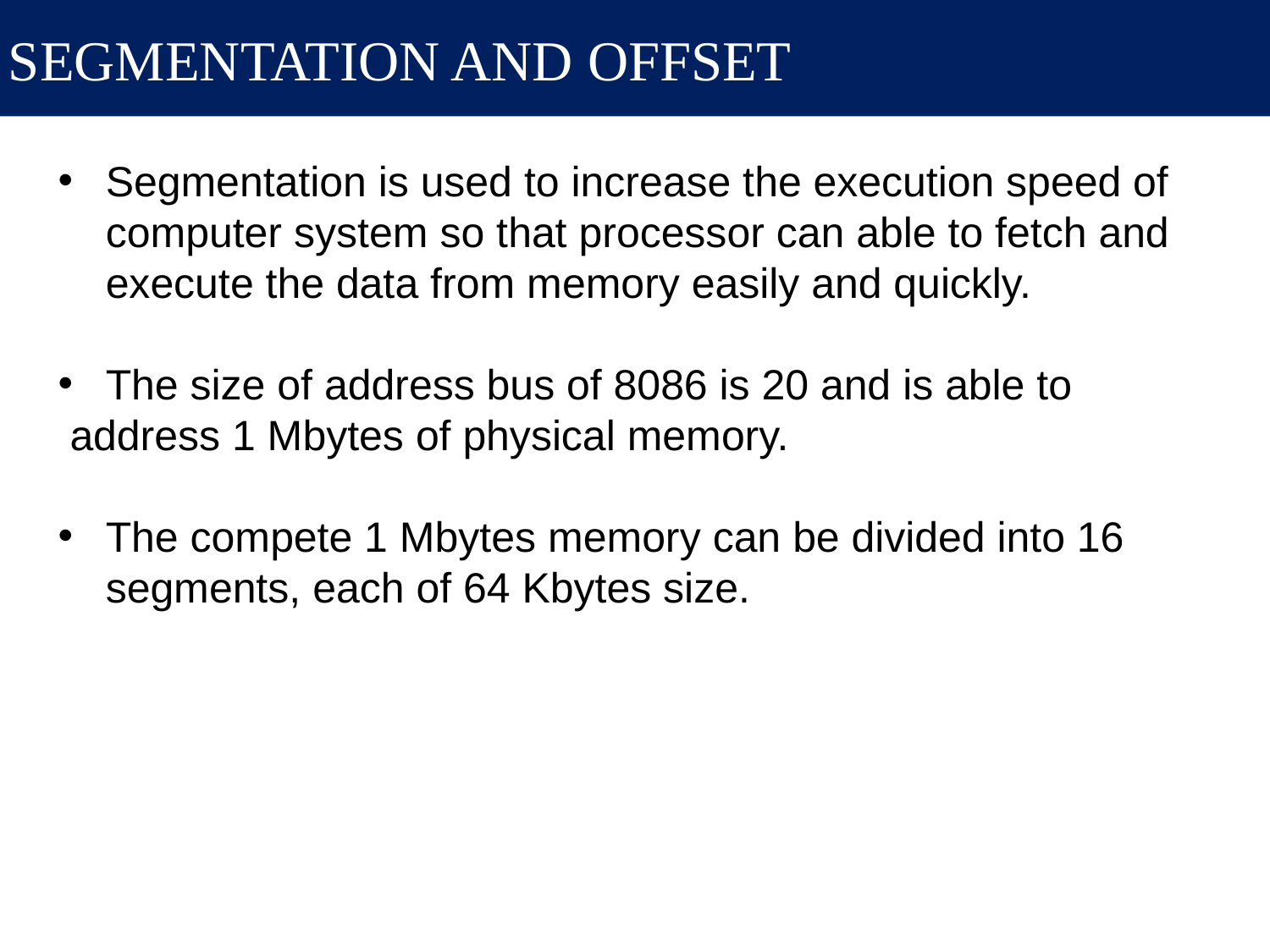

# Segmentation and offset
Segmentation is used to increase the execution speed of
computer system so that processor can able to fetch and execute the data from memory easily and quickly.

The size of address bus of 8086 is 20 and is able to
 address 1 Mbytes of physical memory.

The compete 1 Mbytes memory can be divided into 16 segments, each of 64 Kbytes size.